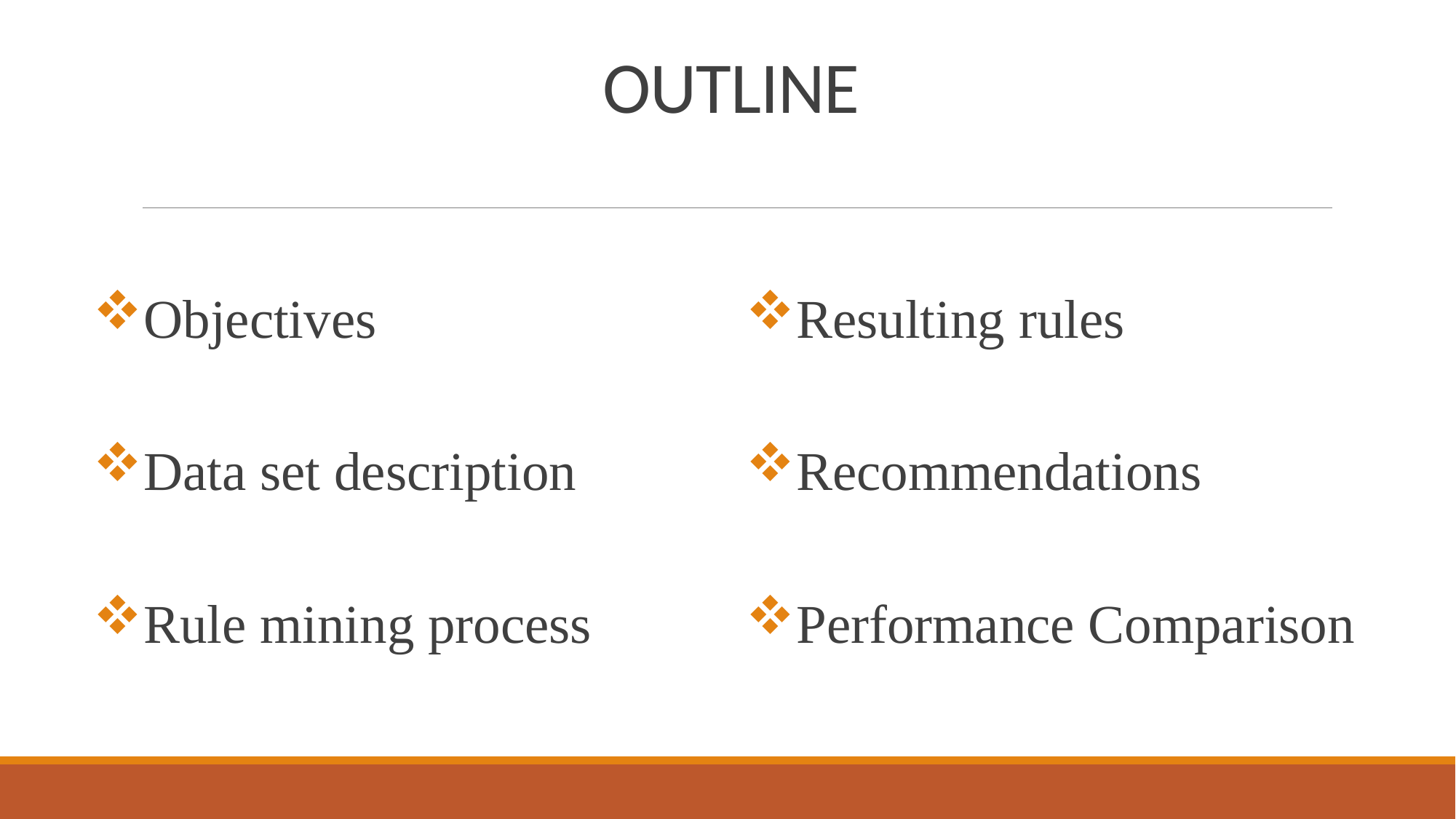

# OUTLINE
Objectives
Data set description
Rule mining process

Resulting rules
Recommendations
Performance Comparison